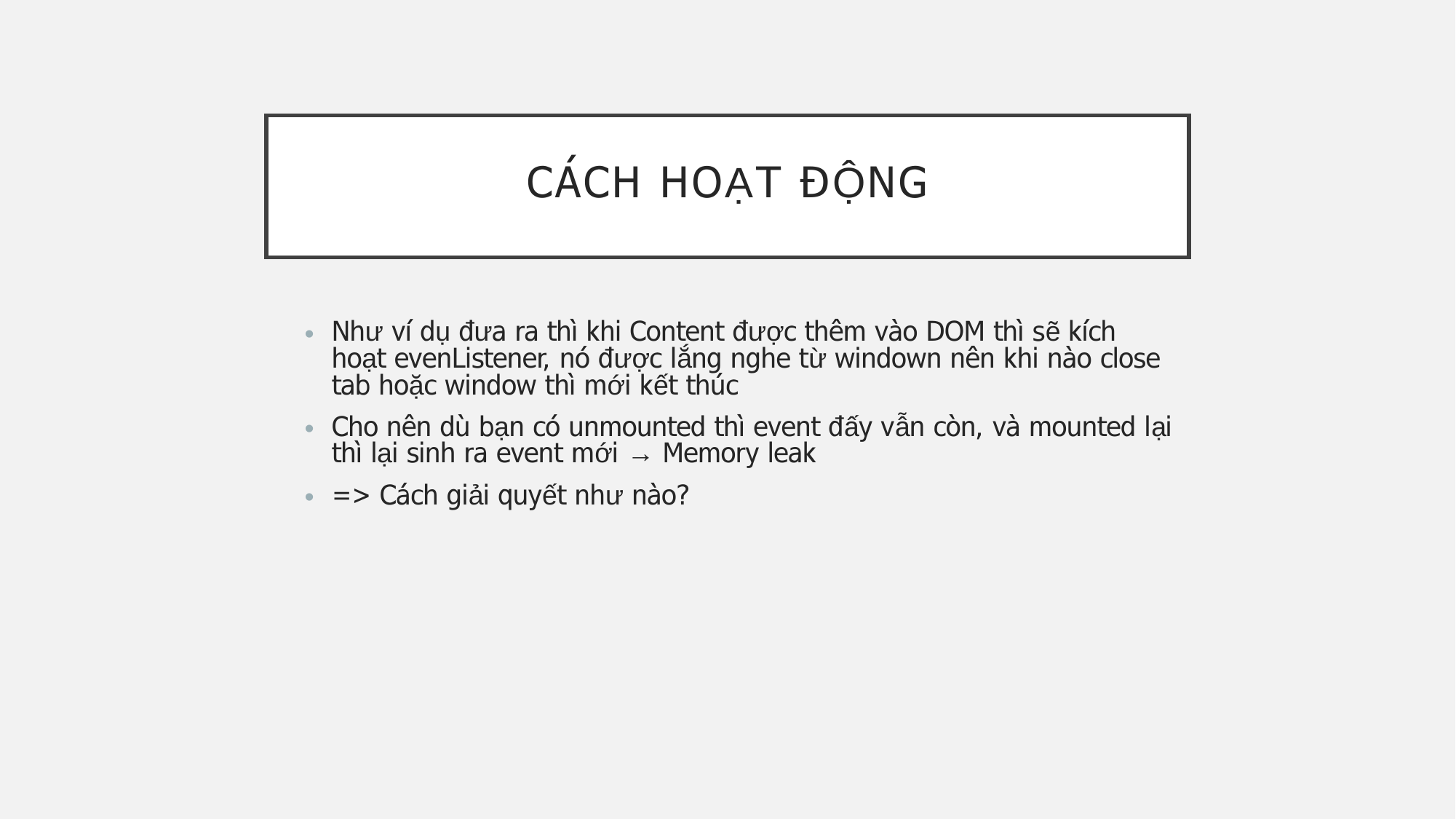

# Cách hoạt động
Như ví dụ đưa ra thì khi Content được thêm vào DOM thì sẽ kích hoạt evenListener, nó được lắng nghe từ windown nên khi nào close tab hoặc window thì mới kết thúc
Cho nên dù bạn có unmounted thì event đấy vẫn còn, và mounted lại thì lại sinh ra event mới → Memory leak
=> Cách giải quyết như nào?